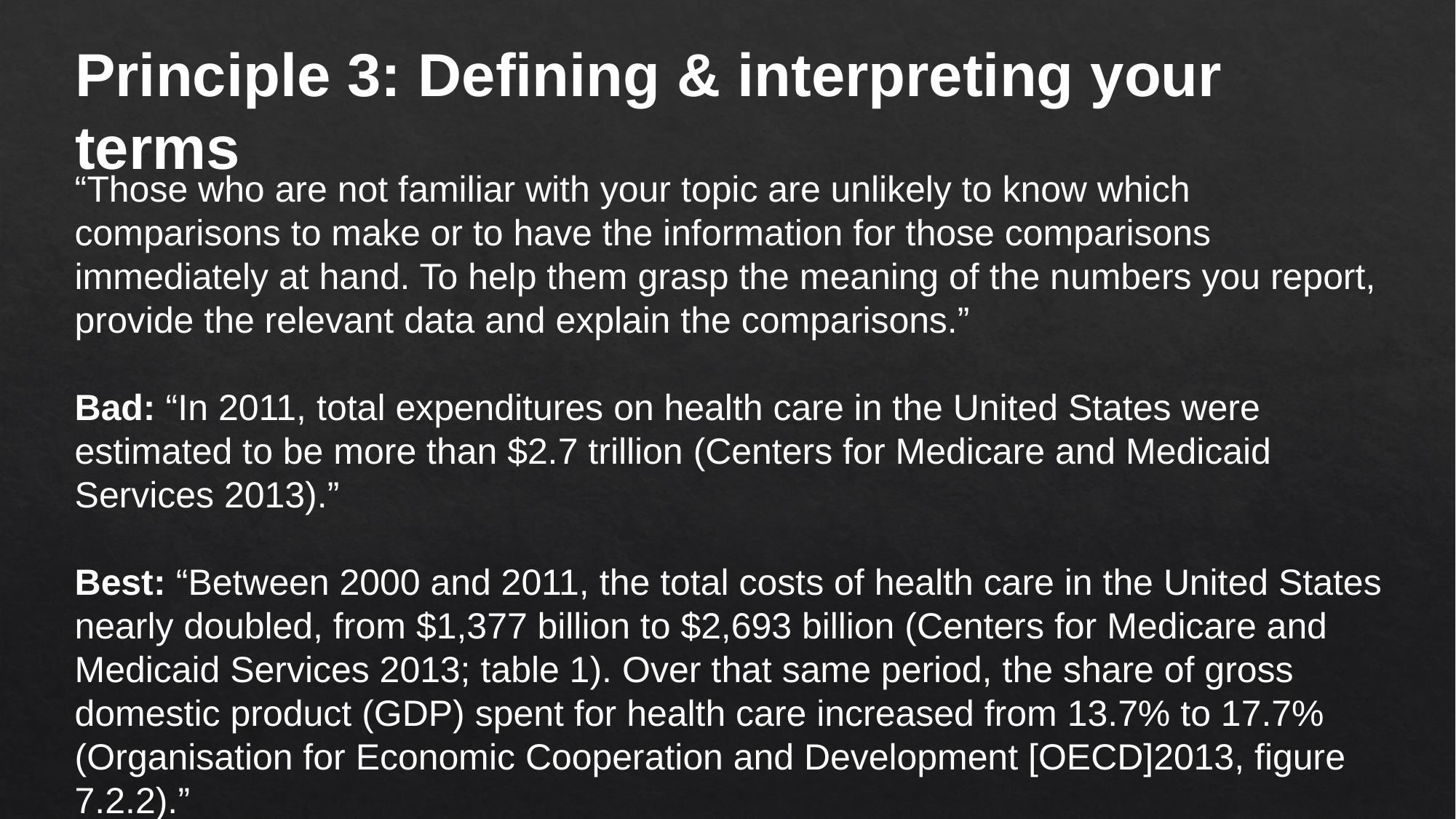

Principle 3: Defining & interpreting your terms
“Those who are not familiar with your topic are unlikely to know which comparisons to make or to have the information for those comparisons immediately at hand. To help them grasp the meaning of the numbers you report, provide the relevant data and explain the comparisons.”

Bad: “In 2011, total expenditures on health care in the United States were estimated to be more than $2.7 trillion (Centers for Medicare and Medicaid Services 2013).”

Best: “Between 2000 and 2011, the total costs of health care in the United States nearly doubled, from $1,377 billion to $2,693 billion (Centers for Medicare and Medicaid Services 2013; table 1). Over that same period, the share of gross domestic product (GDP) spent for health care increased from 13.7% to 17.7% (Organisation for Economic Cooperation and Development [OECD]2013, figure 7.2.2).”